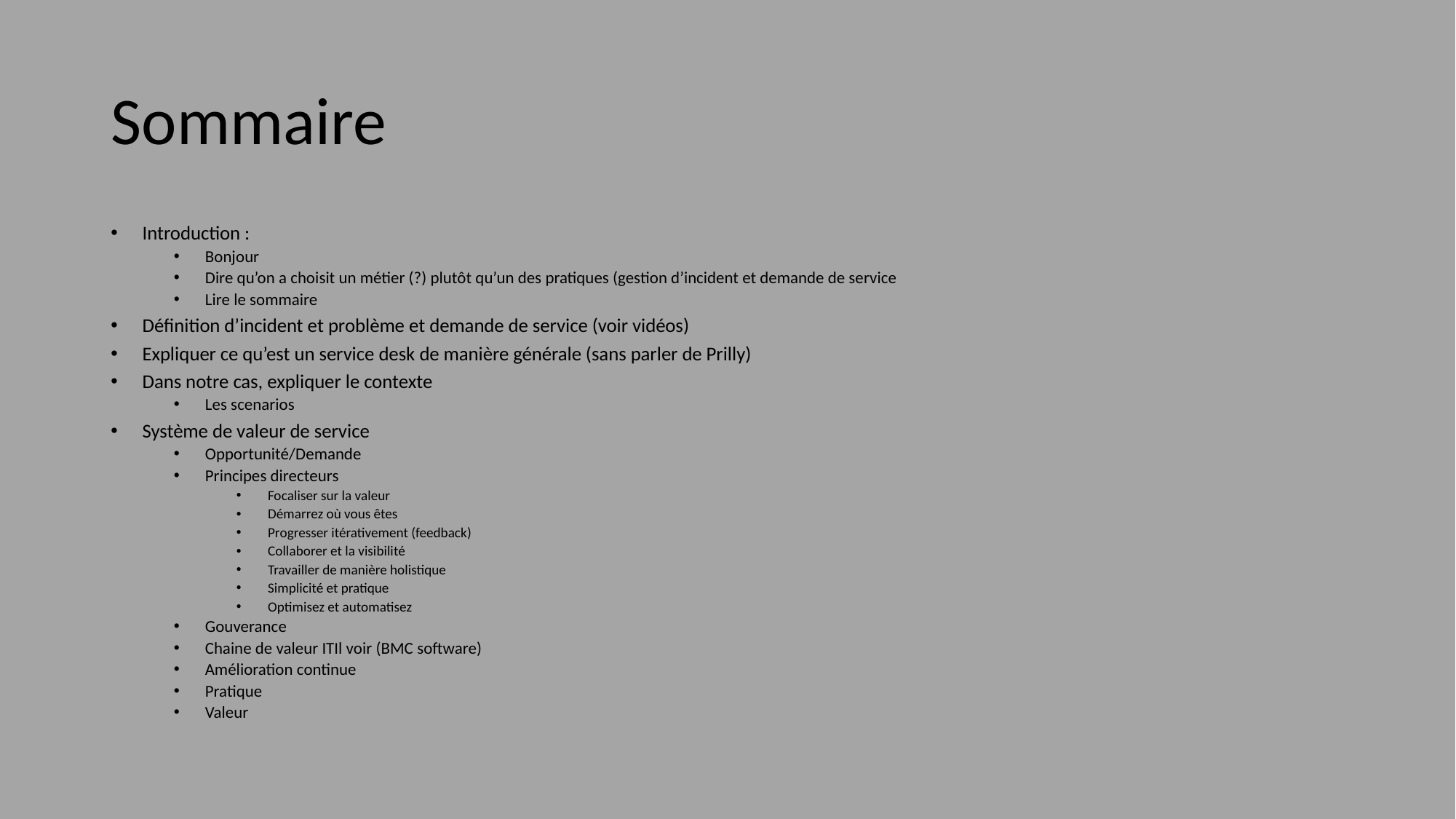

# Sommaire
Introduction :
Bonjour
Dire qu’on a choisit un métier (?) plutôt qu’un des pratiques (gestion d’incident et demande de service
Lire le sommaire
Définition d’incident et problème et demande de service (voir vidéos)
Expliquer ce qu’est un service desk de manière générale (sans parler de Prilly)
Dans notre cas, expliquer le contexte
Les scenarios
Système de valeur de service
Opportunité/Demande
Principes directeurs
Focaliser sur la valeur
Démarrez où vous êtes
Progresser itérativement (feedback)
Collaborer et la visibilité
Travailler de manière holistique
Simplicité et pratique
Optimisez et automatisez
Gouverance
Chaine de valeur ITIl voir (BMC software)
Amélioration continue
Pratique
Valeur